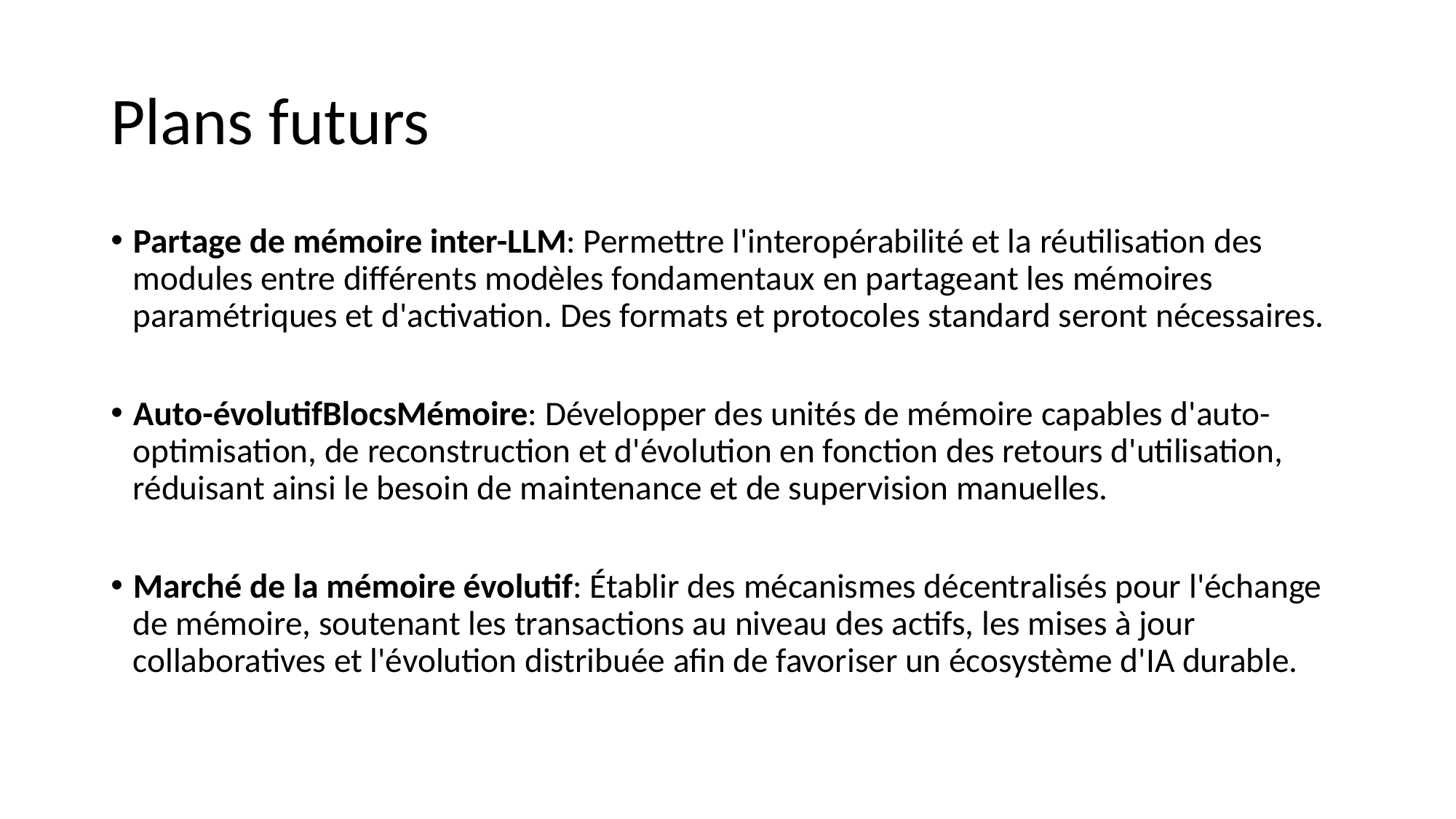

# Plans futurs
Partage de mémoire inter-LLM: Permettre l'interopérabilité et la réutilisation des modules entre différents modèles fondamentaux en partageant les mémoires paramétriques et d'activation. Des formats et protocoles standard seront nécessaires.

Auto-évolutifBlocsMémoire: Développer des unités de mémoire capables d'auto-optimisation, de reconstruction et d'évolution en fonction des retours d'utilisation, réduisant ainsi le besoin de maintenance et de supervision manuelles.

Marché de la mémoire évolutif: Établir des mécanismes décentralisés pour l'échange de mémoire, soutenant les transactions au niveau des actifs, les mises à jour collaboratives et l'évolution distribuée afin de favoriser un écosystème d'IA durable.